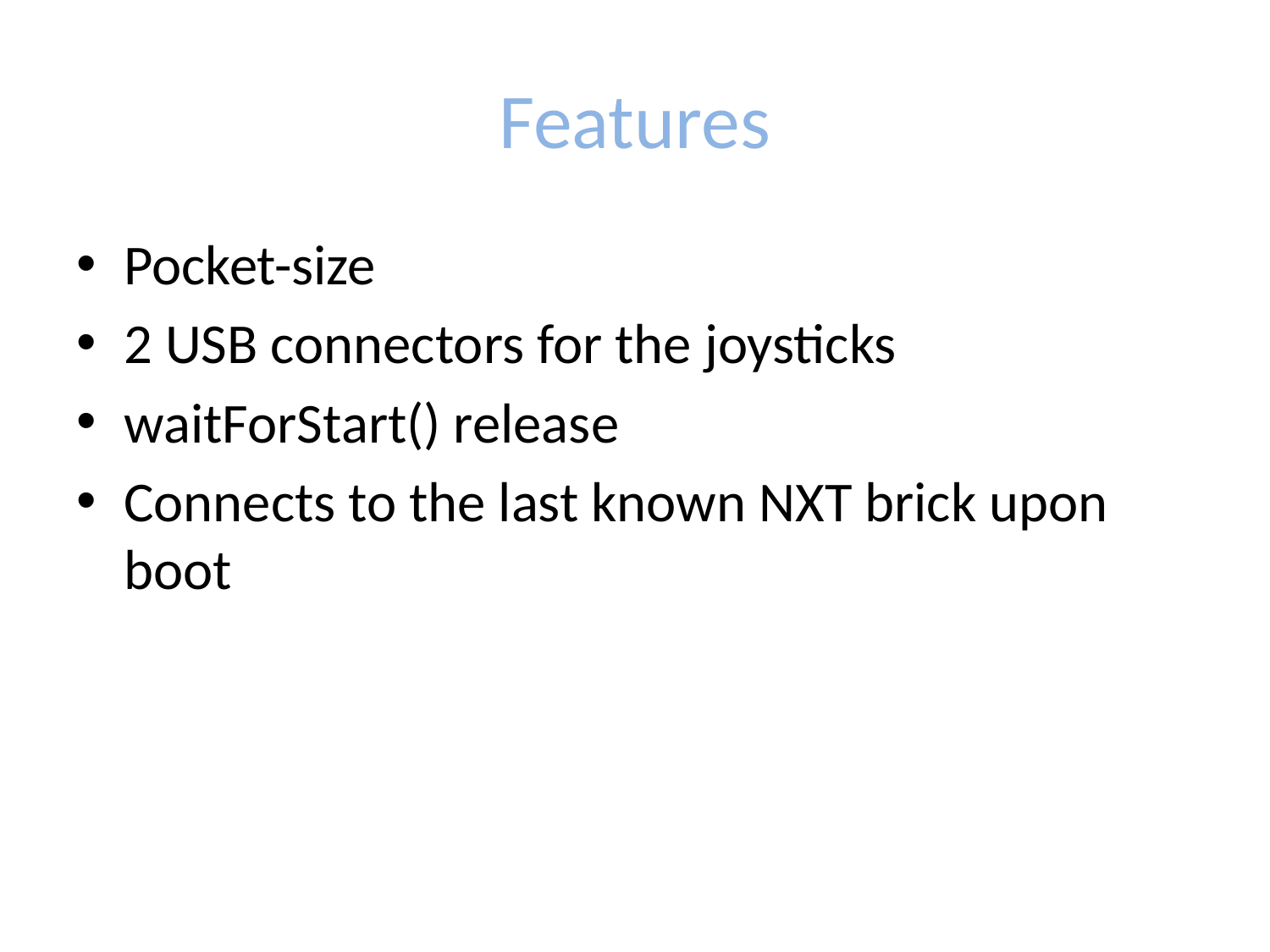

# Features
Pocket-size
2 USB connectors for the joysticks
waitForStart() release
Connects to the last known NXT brick upon boot